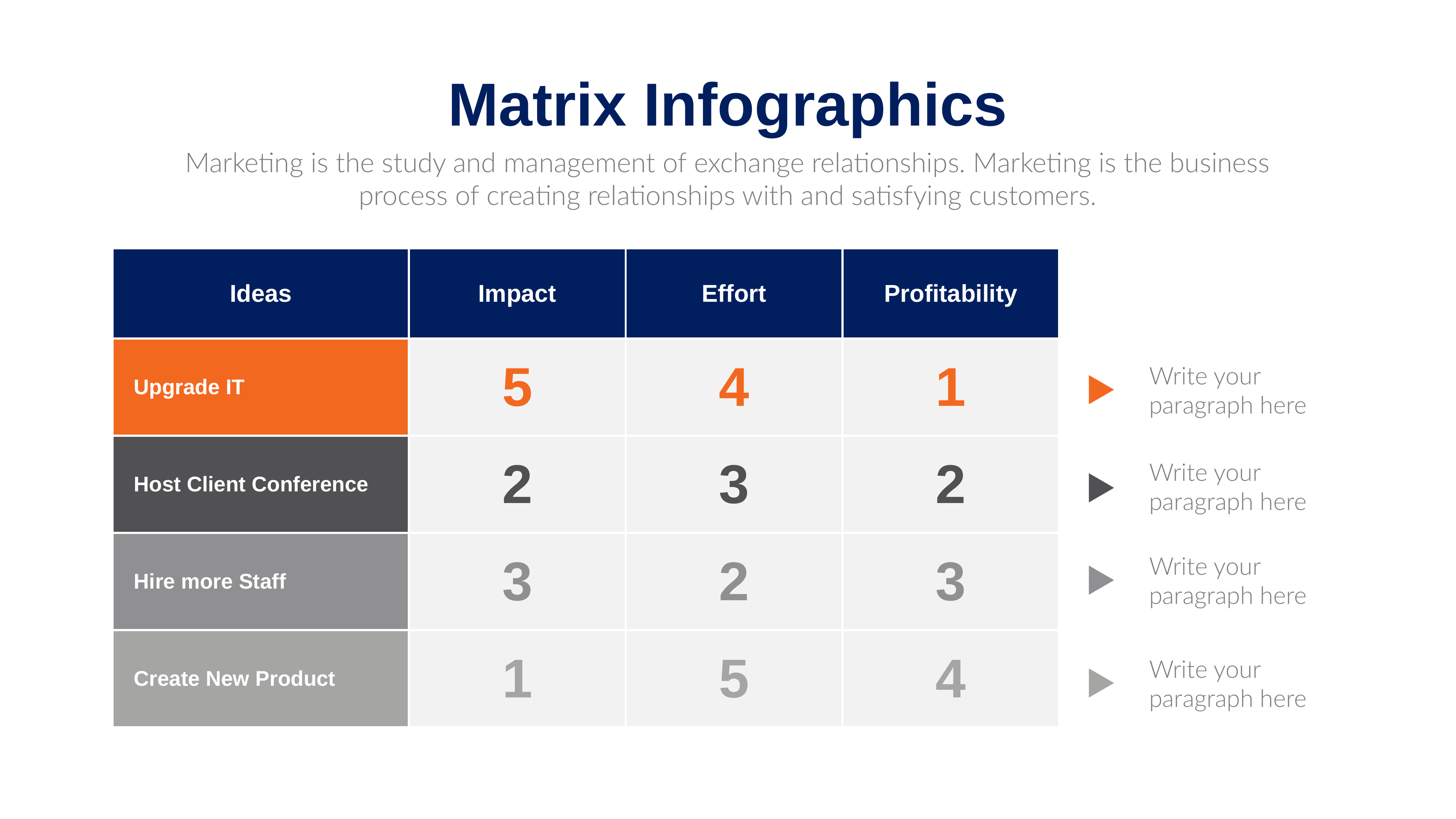

Matrix Infographics
Marketing is the study and management of exchange relationships. Marketing is the business process of creating relationships with and satisfying customers.
| Ideas | Impact | Effort | Profitability |
| --- | --- | --- | --- |
| Upgrade IT | 5 | 4 | 1 |
| Host Client Conference | 2 | 3 | 2 |
| Hire more Staff | 3 | 2 | 3 |
| Create New Product | 1 | 5 | 4 |
Write your paragraph here

Write your paragraph here

Write your paragraph here

Write your paragraph here